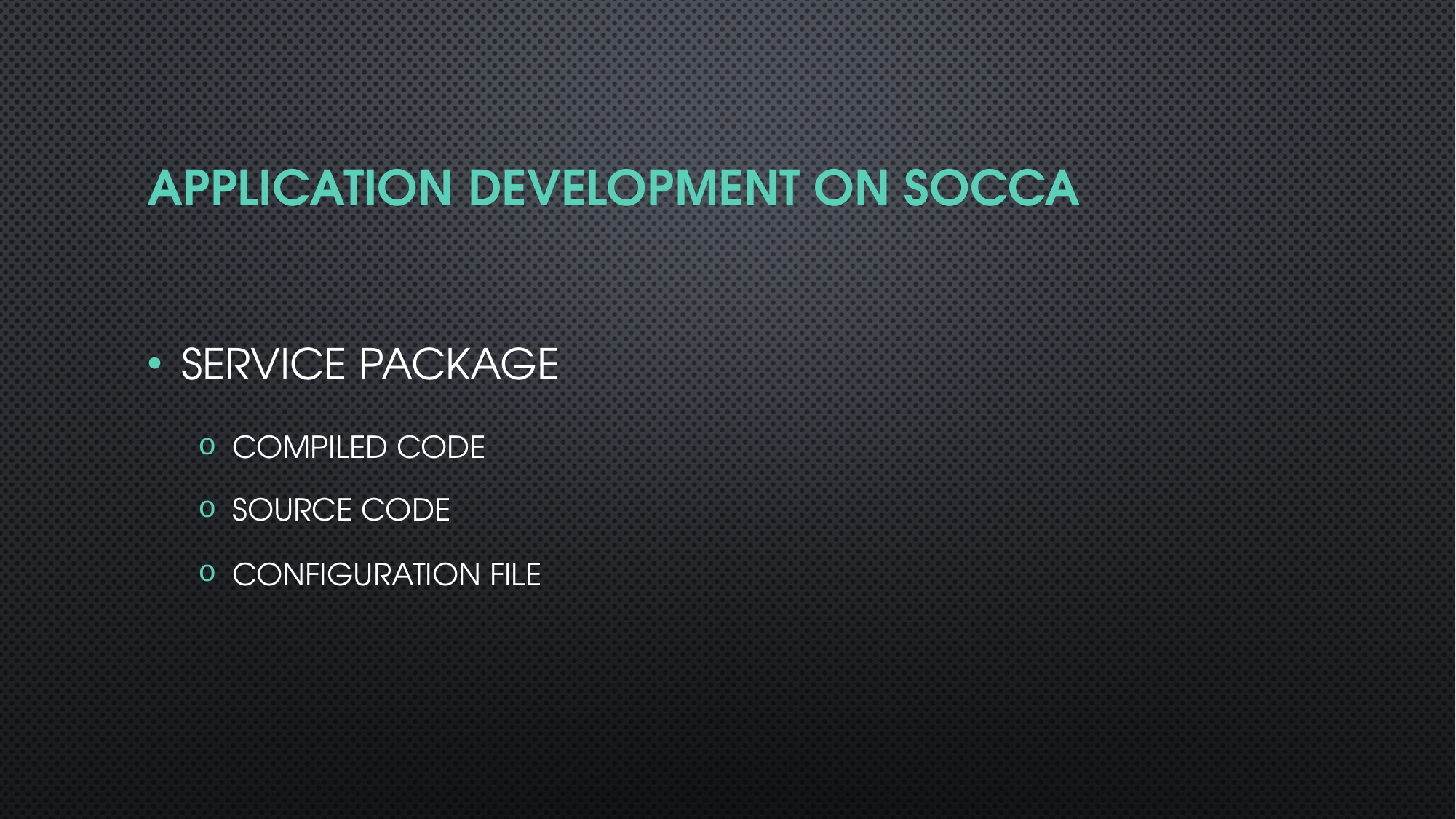

# Application development on SOCCA
Service Package
Compiled code
Source code
Configuration file